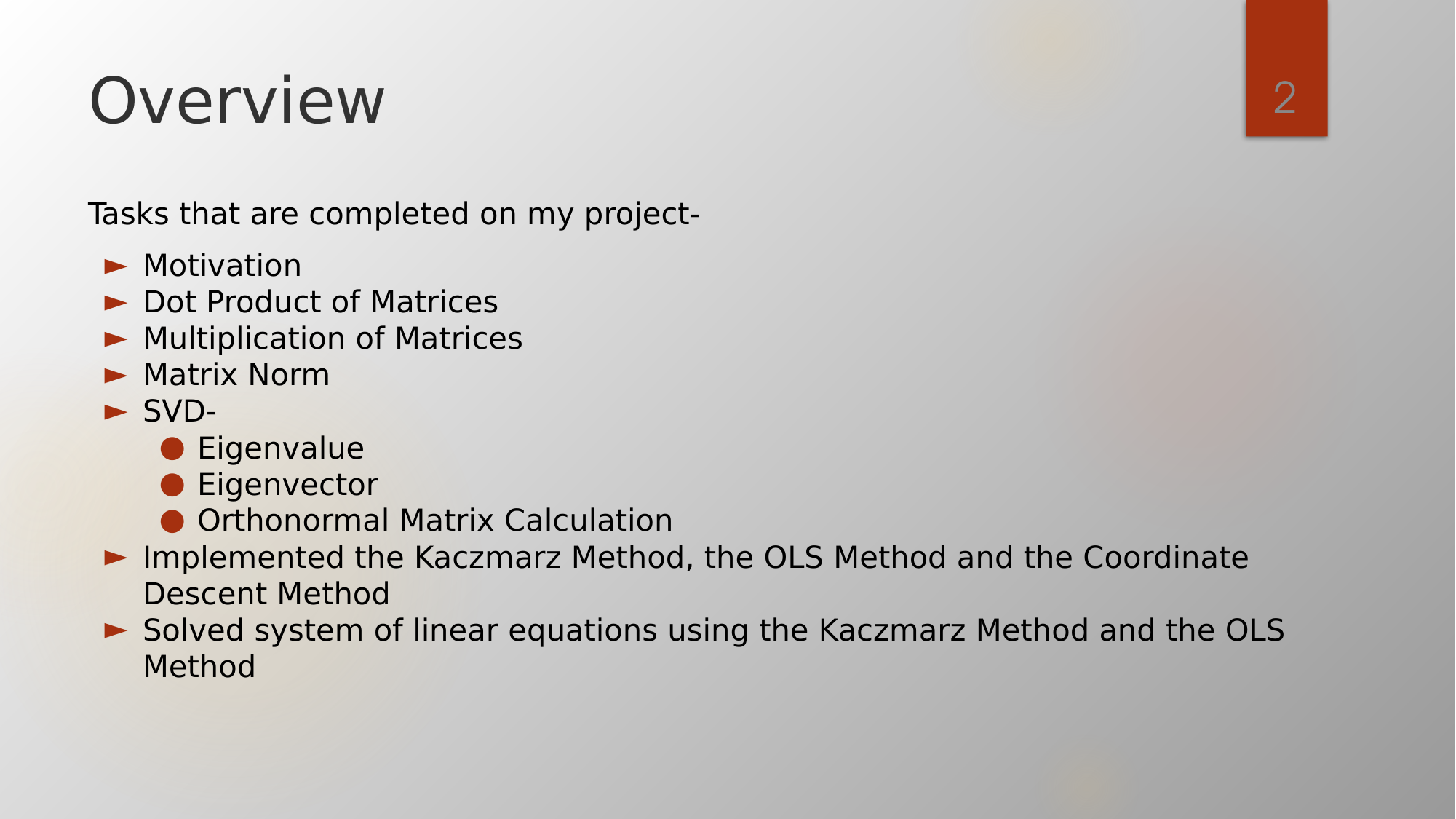

2
# Overview
Tasks that are completed on my project-
Motivation
Dot Product of Matrices
Multiplication of Matrices
Matrix Norm
SVD-
Eigenvalue
Eigenvector
Orthonormal Matrix Calculation
Implemented the Kaczmarz Method, the OLS Method and the Coordinate Descent Method
Solved system of linear equations using the Kaczmarz Method and the OLS Method